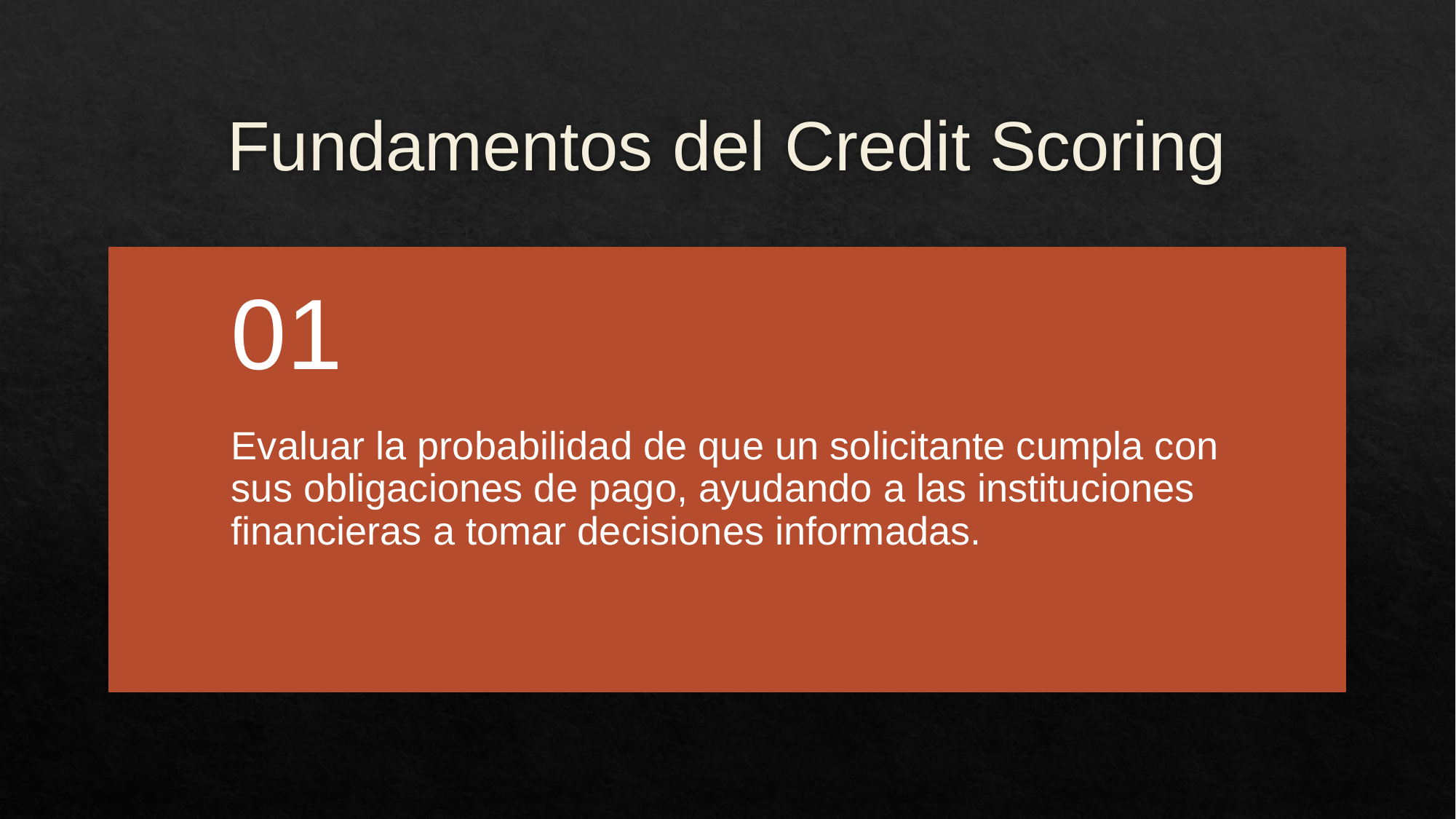

# Fundamentos del Credit Scoring
Evaluar la probabilidad de que un solicitante cumpla con sus obligaciones de pago, ayudando a las instituciones financieras a tomar decisiones informadas.
01